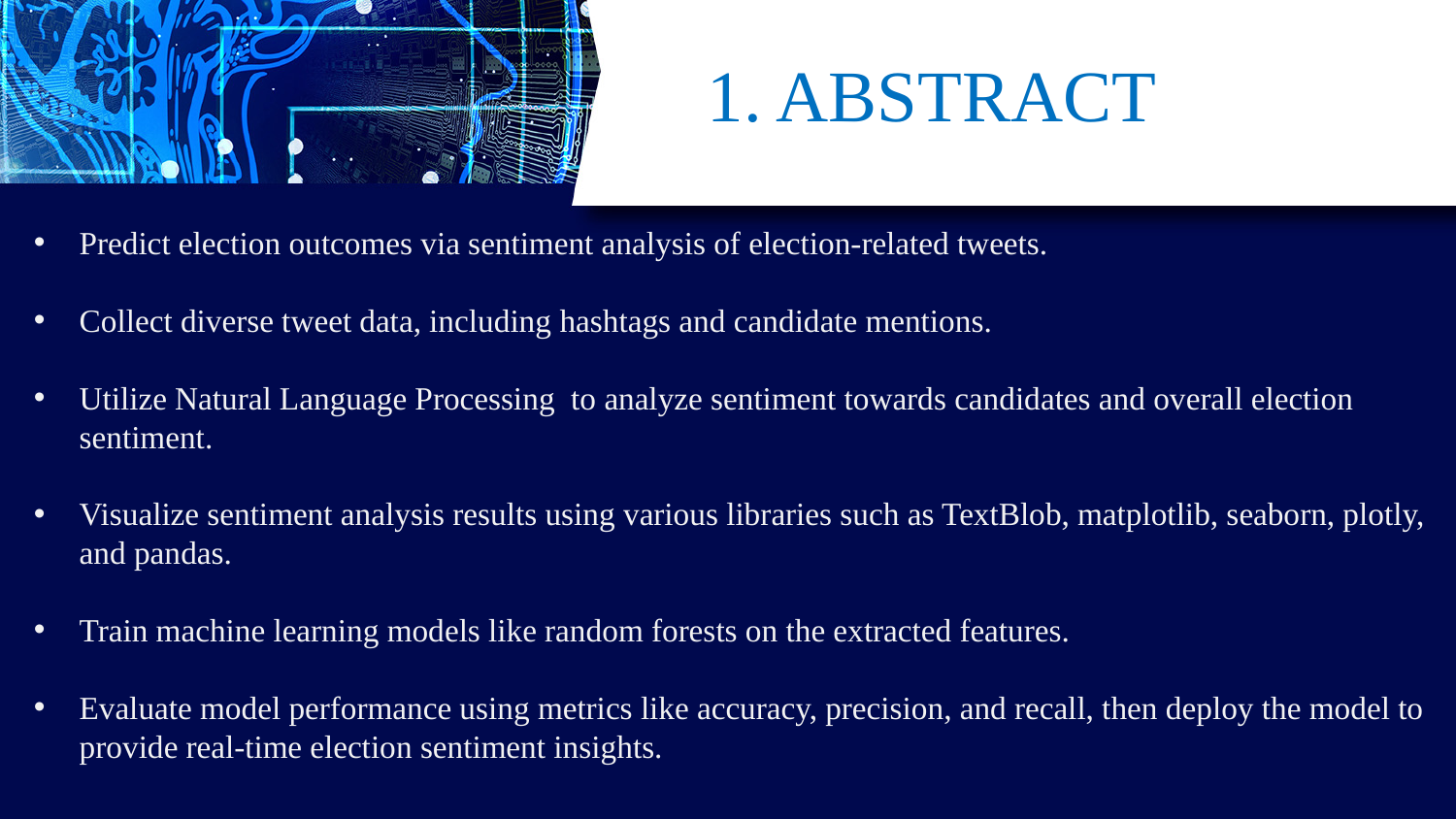

# 1. ABSTRACT

Predict election outcomes via sentiment analysis of election-related tweets.

Collect diverse tweet data, including hashtags and candidate mentions.

Utilize Natural Language Processing  to analyze sentiment towards candidates and overall election sentiment.

Visualize sentiment analysis results using various libraries such as TextBlob, matplotlib, seaborn, plotly, and pandas.

Train machine learning models like random forests on the extracted features.

Evaluate model performance using metrics like accuracy, precision, and recall, then deploy the model to provide real-time election sentiment insights.